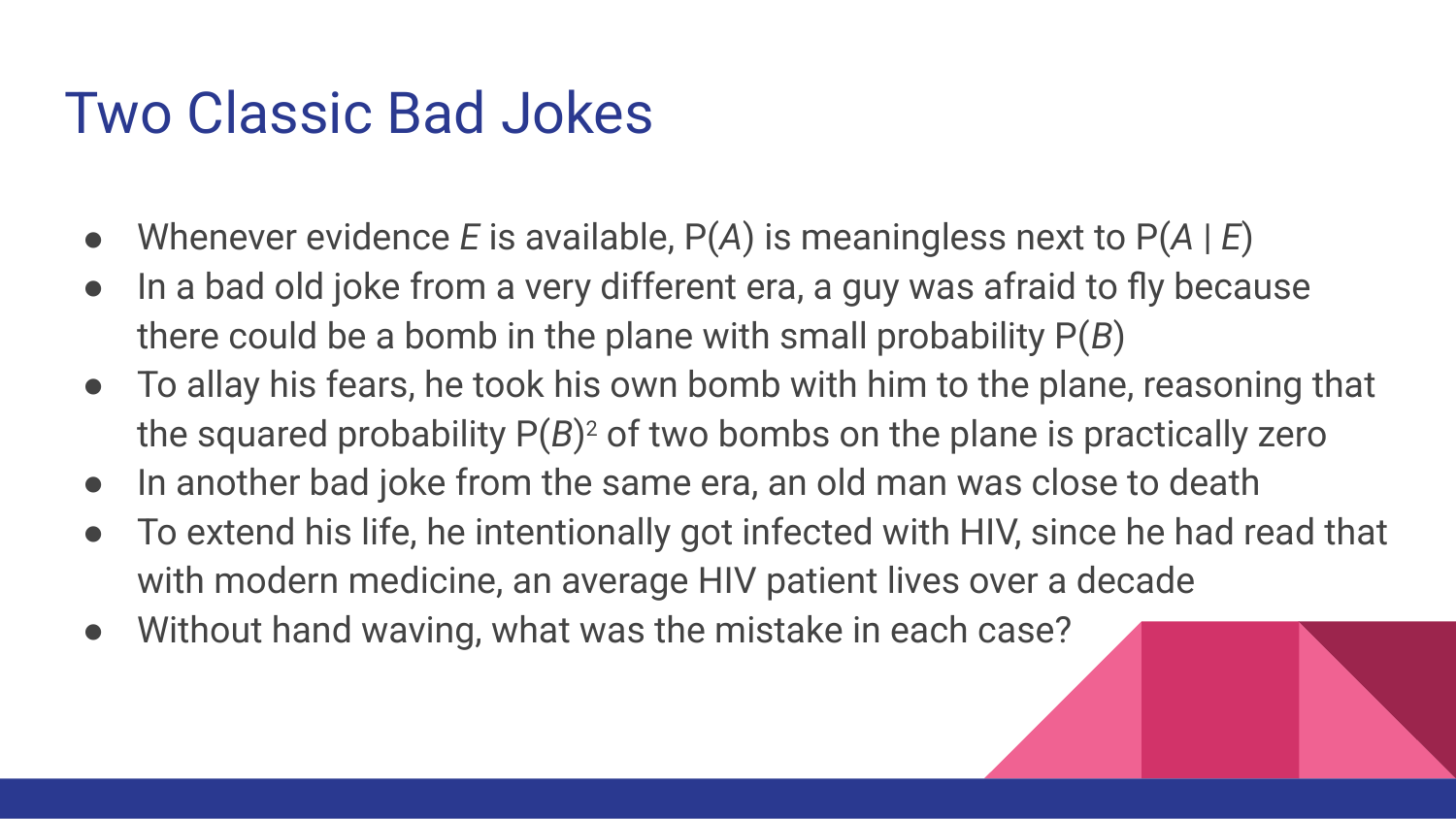

# Two Classic Bad Jokes
Whenever evidence E is available, P(A) is meaningless next to P(A | E)
In a bad old joke from a very different era, a guy was afraid to fly because there could be a bomb in the plane with small probability P(B)
To allay his fears, he took his own bomb with him to the plane, reasoning that the squared probability P(B)2 of two bombs on the plane is practically zero
In another bad joke from the same era, an old man was close to death
To extend his life, he intentionally got infected with HIV, since he had read that with modern medicine, an average HIV patient lives over a decade
Without hand waving, what was the mistake in each case?